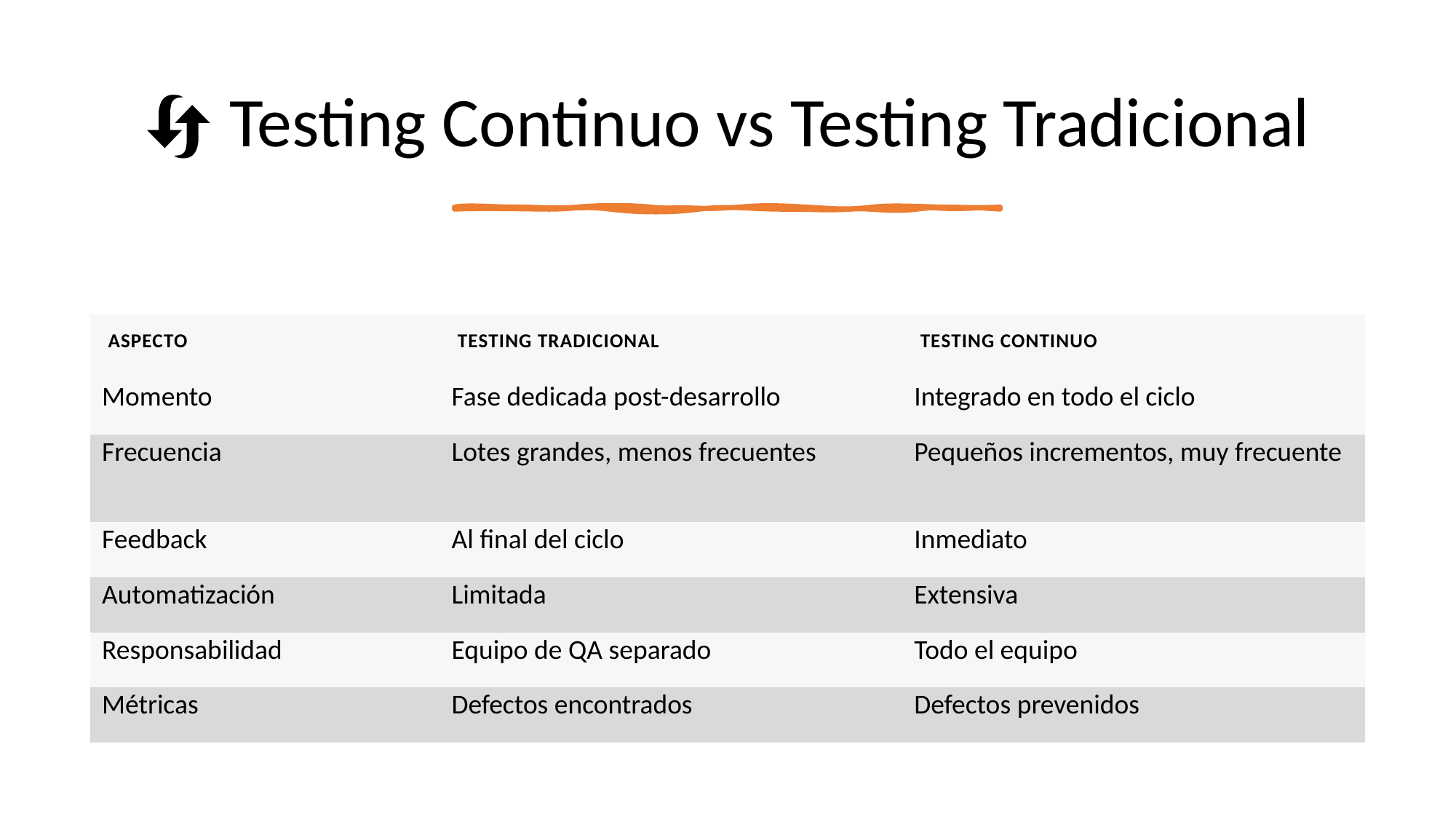

# 🔄 Testing Continuo vs Testing Tradicional

| Aspecto | Testing Tradicional | Testing Continuo |
| --- | --- | --- |
| Momento | Fase dedicada post-desarrollo | Integrado en todo el ciclo |
| Frecuencia | Lotes grandes, menos frecuentes | Pequeños incrementos, muy frecuente |
| Feedback | Al final del ciclo | Inmediato |
| Automatización | Limitada | Extensiva |
| Responsabilidad | Equipo de QA separado | Todo el equipo |
| Métricas | Defectos encontrados | Defectos prevenidos |